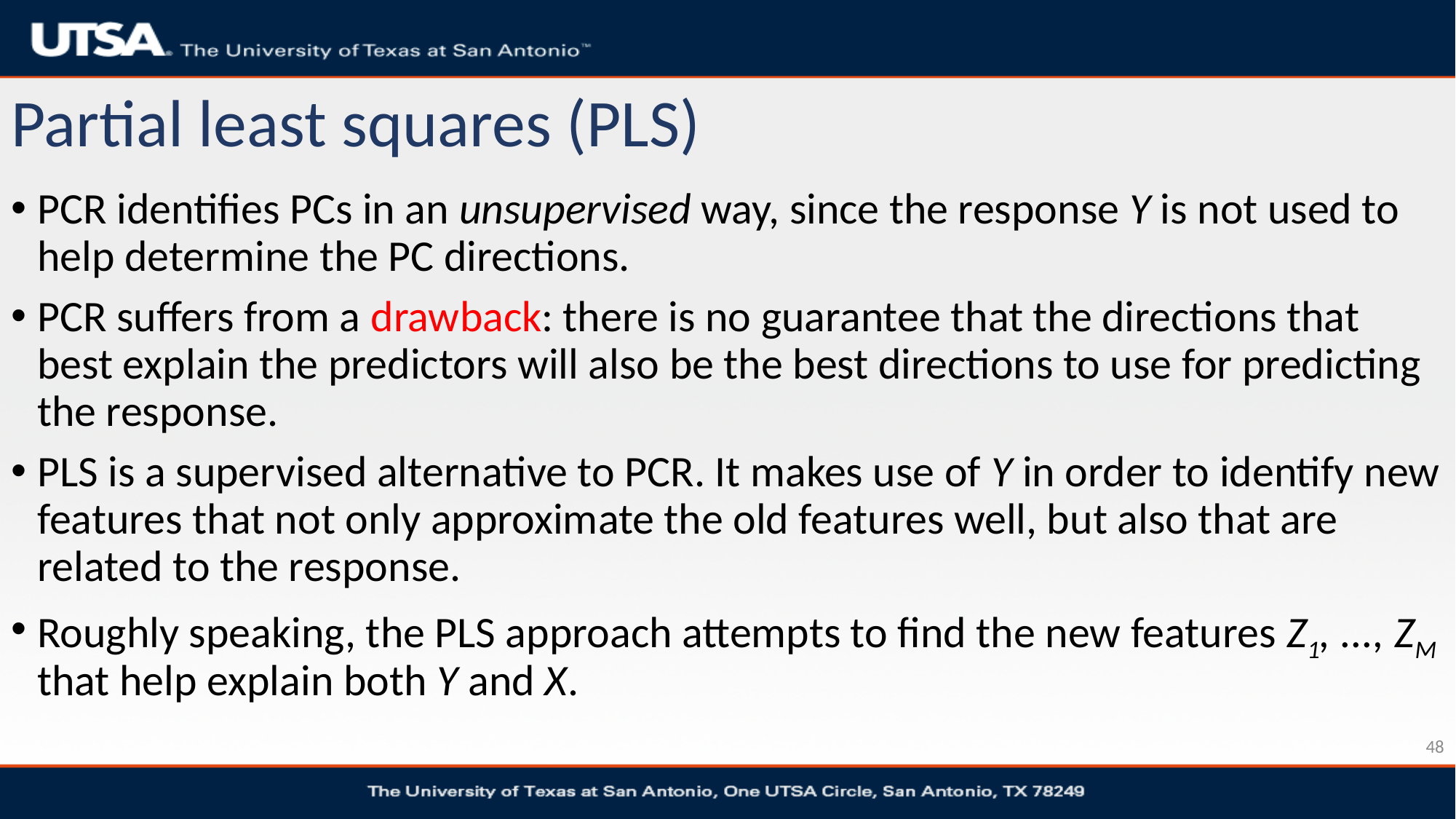

# Partial least squares (PLS)
PCR identifies PCs in an unsupervised way, since the response Y is not used to help determine the PC directions.
PCR suffers from a drawback: there is no guarantee that the directions that best explain the predictors will also be the best directions to use for predicting the response.
PLS is a supervised alternative to PCR. It makes use of Y in order to identify new features that not only approximate the old features well, but also that are related to the response.
Roughly speaking, the PLS approach attempts to find the new features Z1, ..., ZM that help explain both Y and X.
48